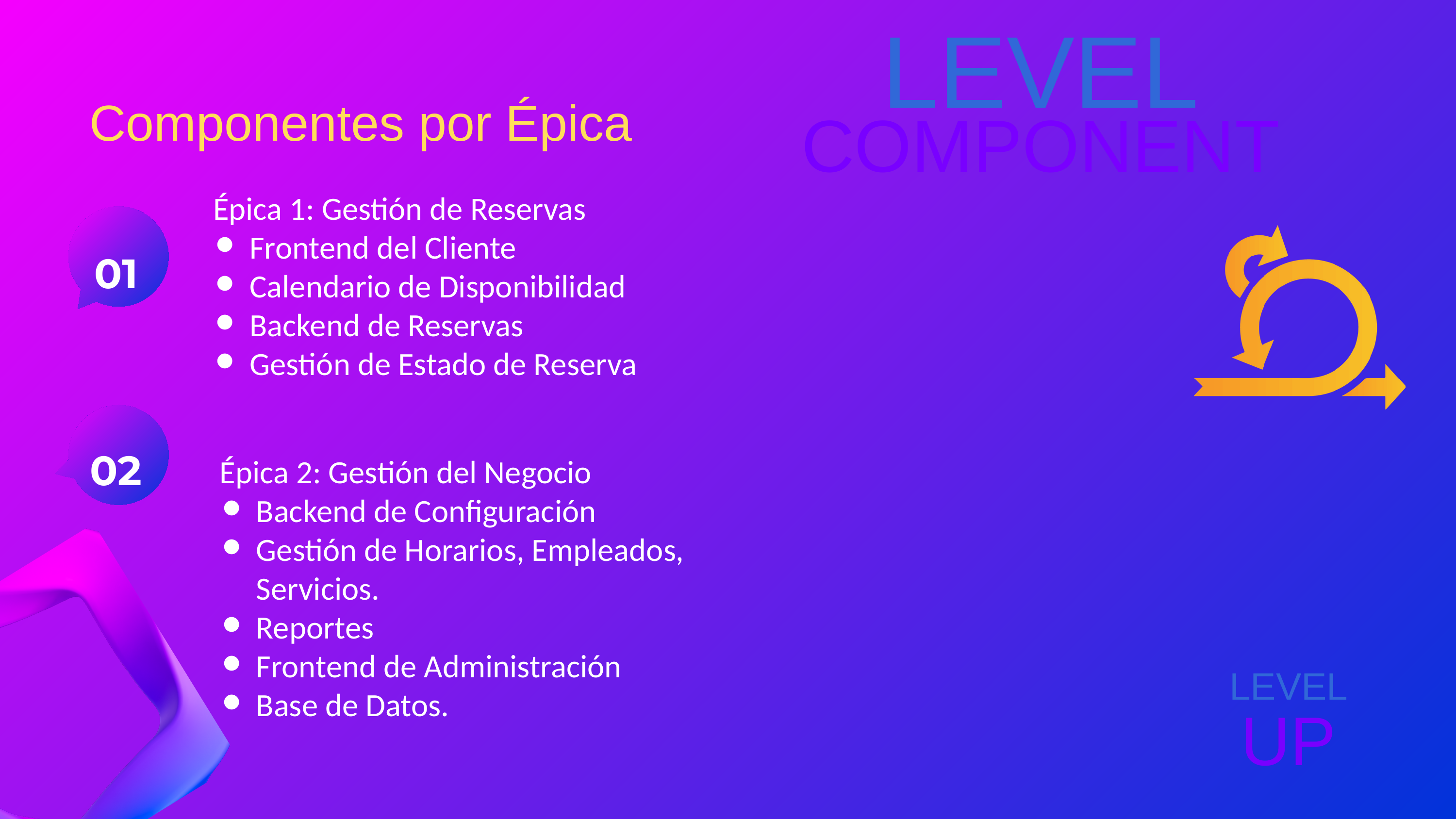

LEVEL
COMPONENT

Componentes por Épica

Épica 1: Gestión de Reservas
Frontend del Cliente
Calendario de Disponibilidad
Backend de Reservas
Gestión de Estado de Reserva

01

02
Épica 2: Gestión del Negocio
Backend de Configuración
Gestión de Horarios, Empleados, Servicios.
Reportes
Frontend de Administración
Base de Datos.

LEVEL
UP